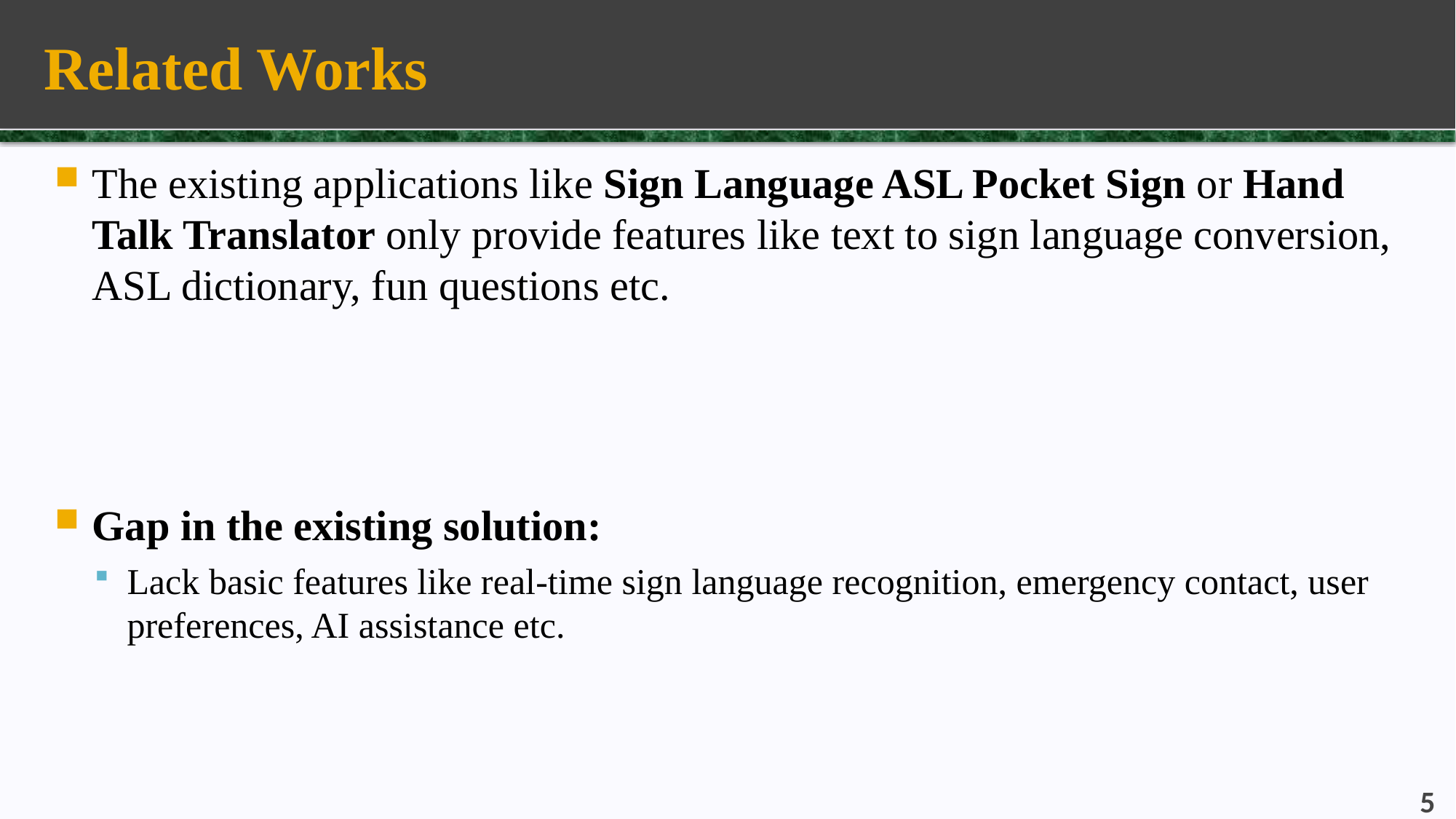

# Related Works
The existing applications like Sign Language ASL Pocket Sign or Hand Talk Translator only provide features like text to sign language conversion, ASL dictionary, fun questions etc.

Gap in the existing solution:
Lack basic features like real-time sign language recognition, emergency contact, user preferences, AI assistance etc.

5